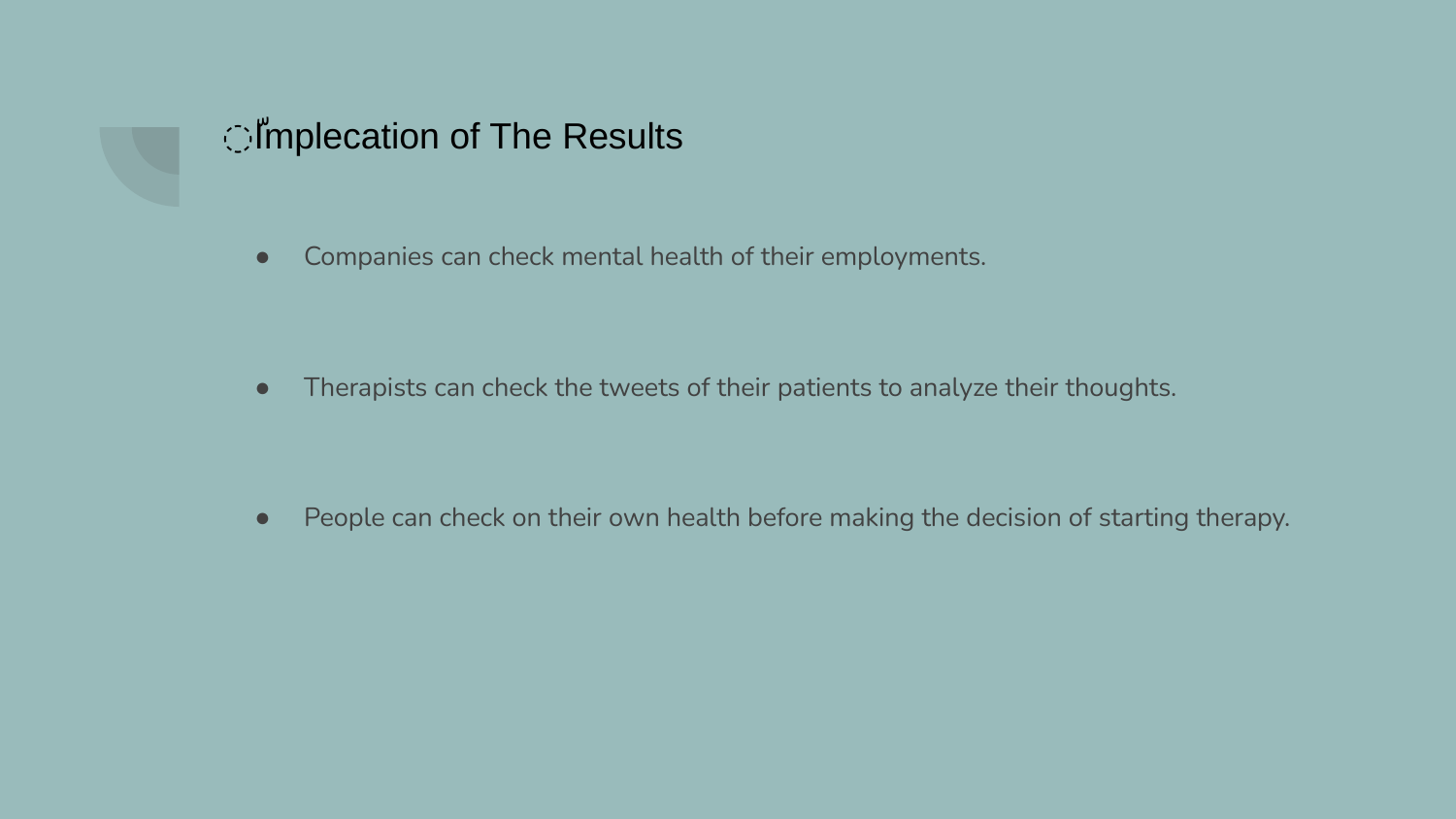

# ّImplecation of The Results

Companies can check mental health of their employments.

Therapists can check the tweets of their patients to analyze their thoughts.

People can check on their own health before making the decision of starting therapy.